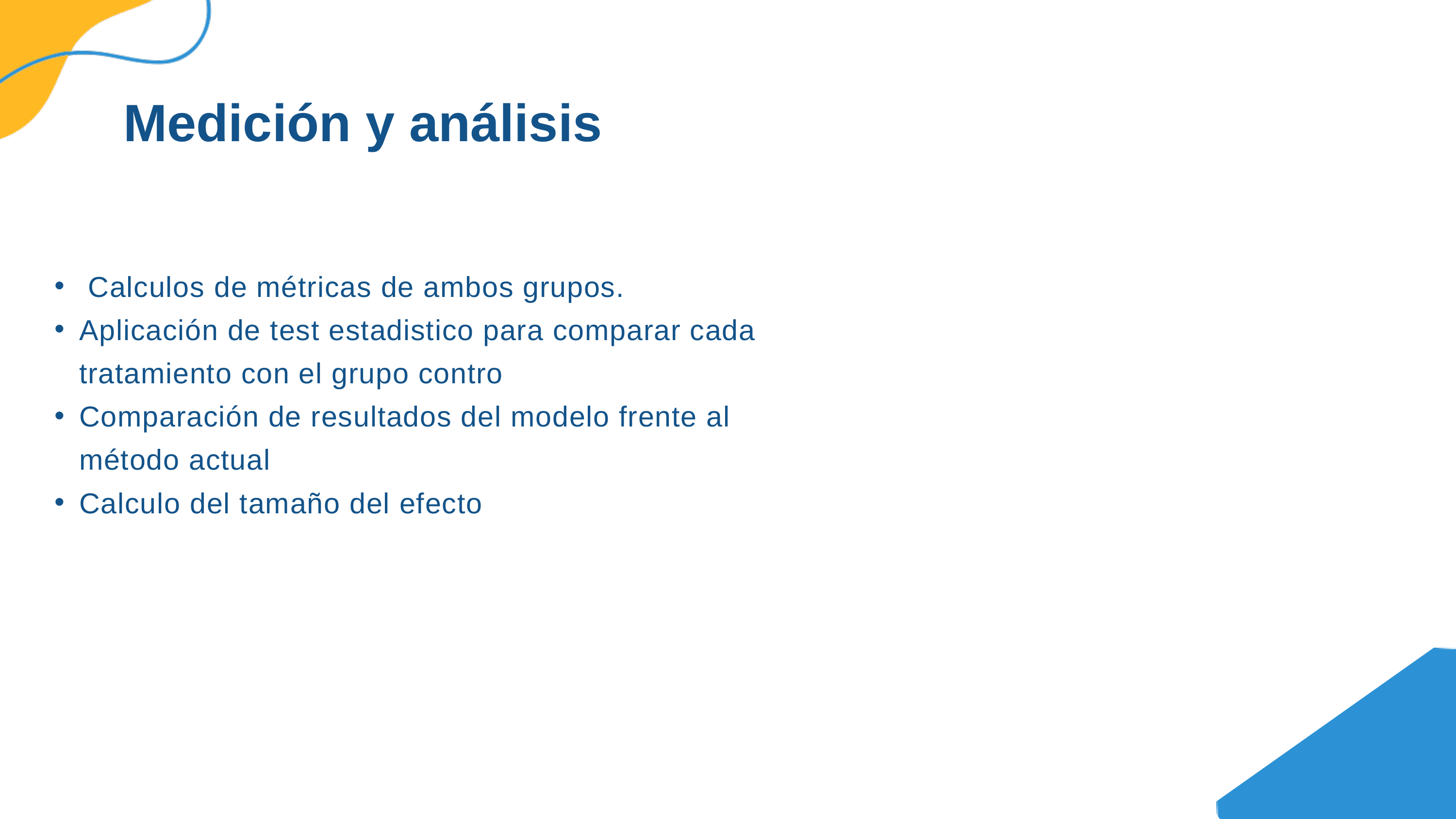

Medición y análisis

 Calculos de métricas de ambos grupos.
Aplicación de test estadistico para comparar cada tratamiento con el grupo contro
Comparación de resultados del modelo frente al método actual
Calculo del tamaño del efecto